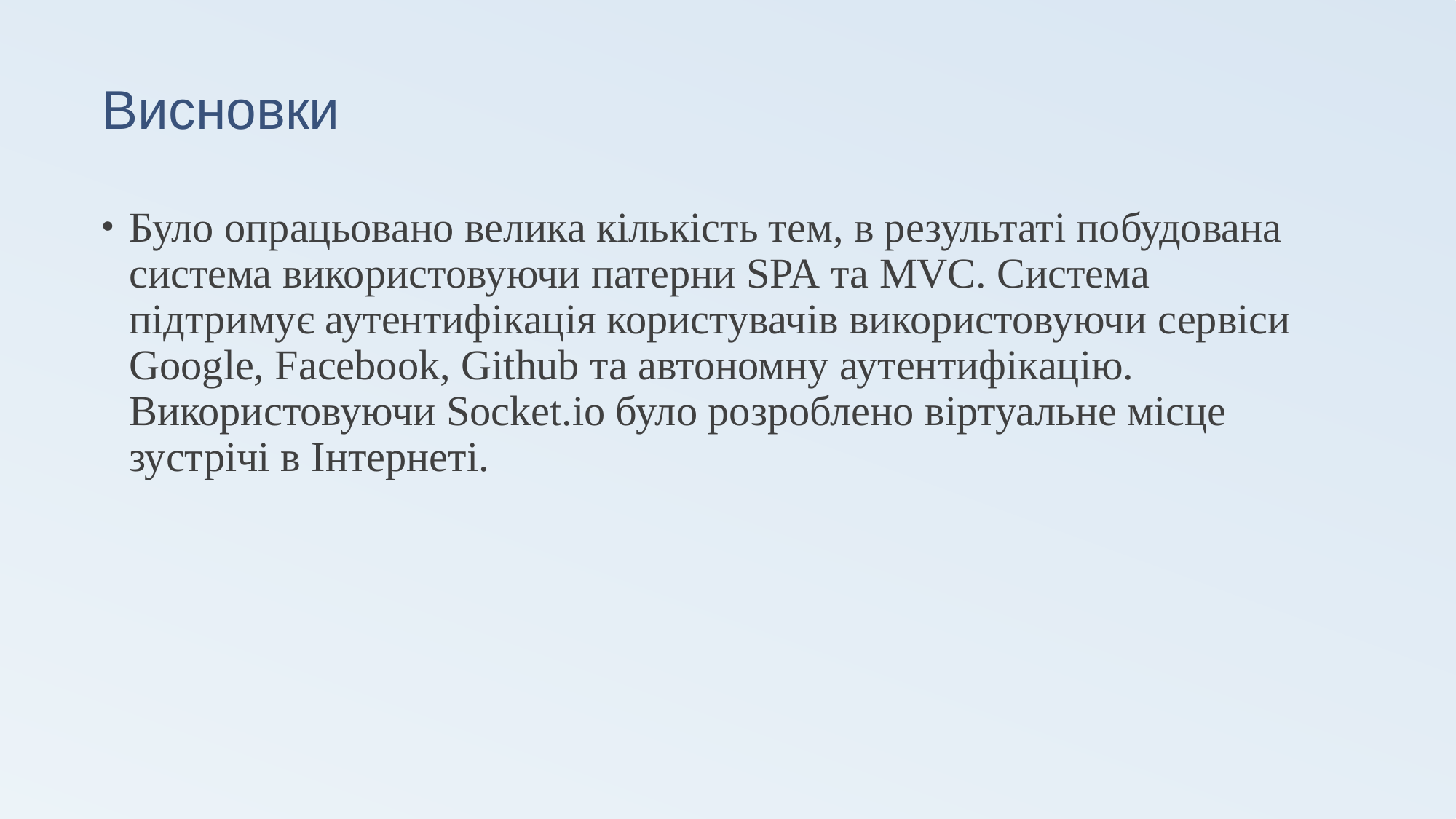

# Висновки
Було опрацьовано велика кількість тем, в результаті побудована система використовуючи патерни SPA та MVC. Система підтримує аутентифікація користувачів використовуючи сервіси Google, Facebook, Github та автономну аутентифікацію. Використовуючи Socket.io було розроблено віртуальне місце зустрічі в Інтернеті.